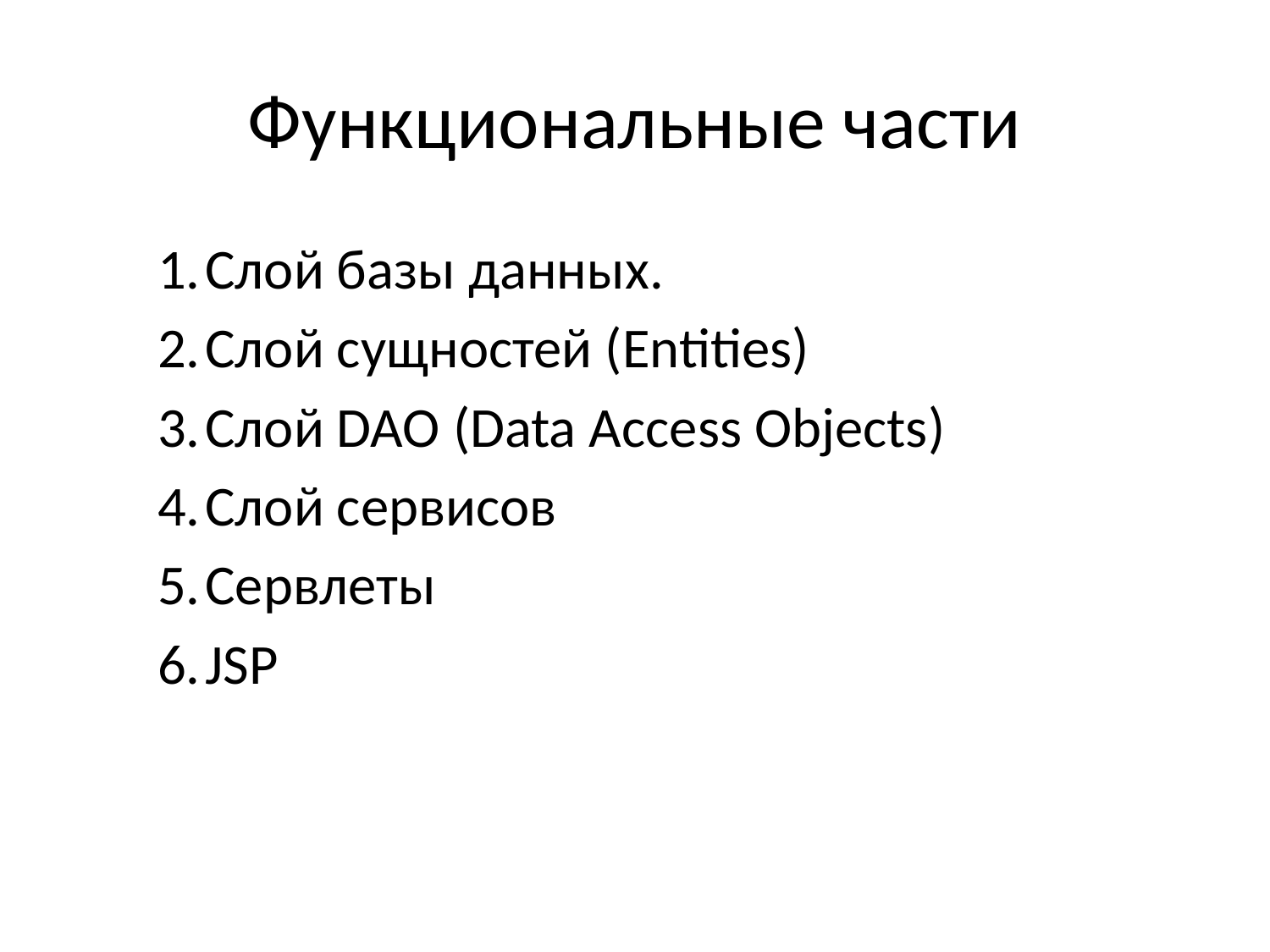

# Функциональные части
Слой базы данных.
Слой сущностей (Entities)
Слой DAO (Data Access Objects)
Слой сервисов
Сервлеты
JSP